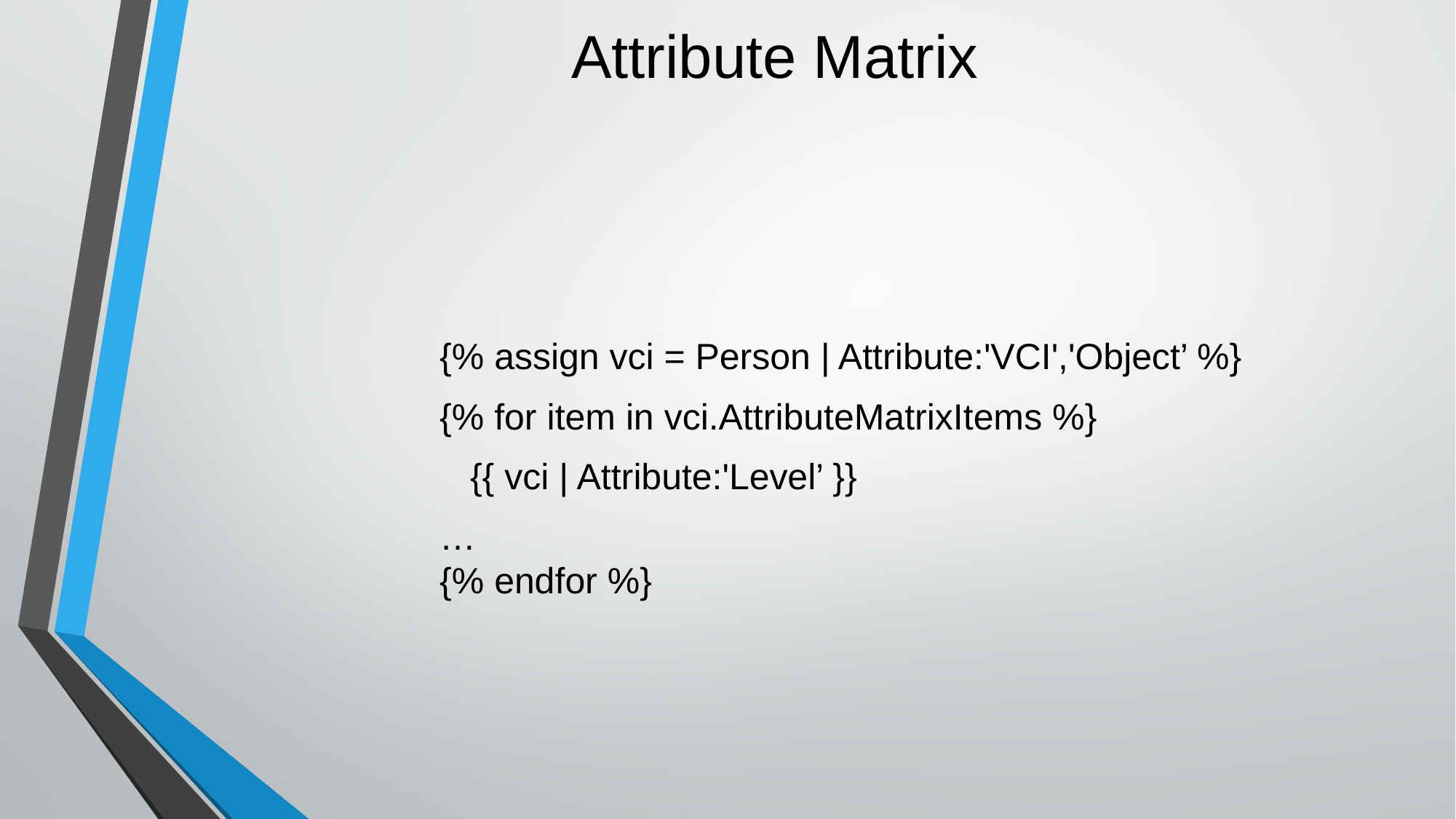

# Attribute Matrix
{% assign vci = Person | Attribute:'VCI','Object’ %}
{% for item in vci.AttributeMatrixItems %}
   {{ vci | Attribute:'Level’ }}
…
{% endfor %}